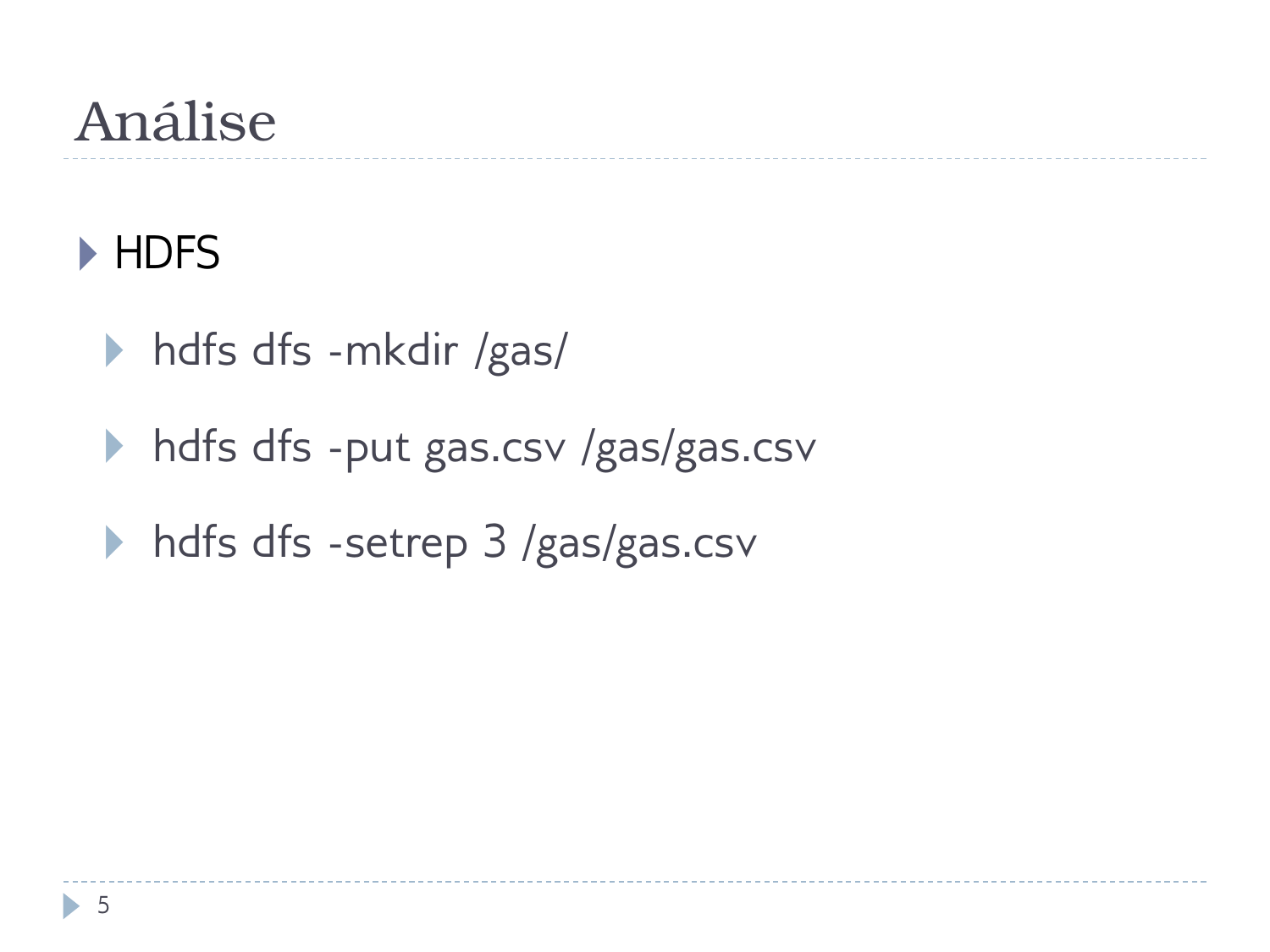

# Análise
HDFS
hdfs dfs -mkdir /gas/
hdfs dfs -put gas.csv /gas/gas.csv
hdfs dfs -setrep 3 /gas/gas.csv

5